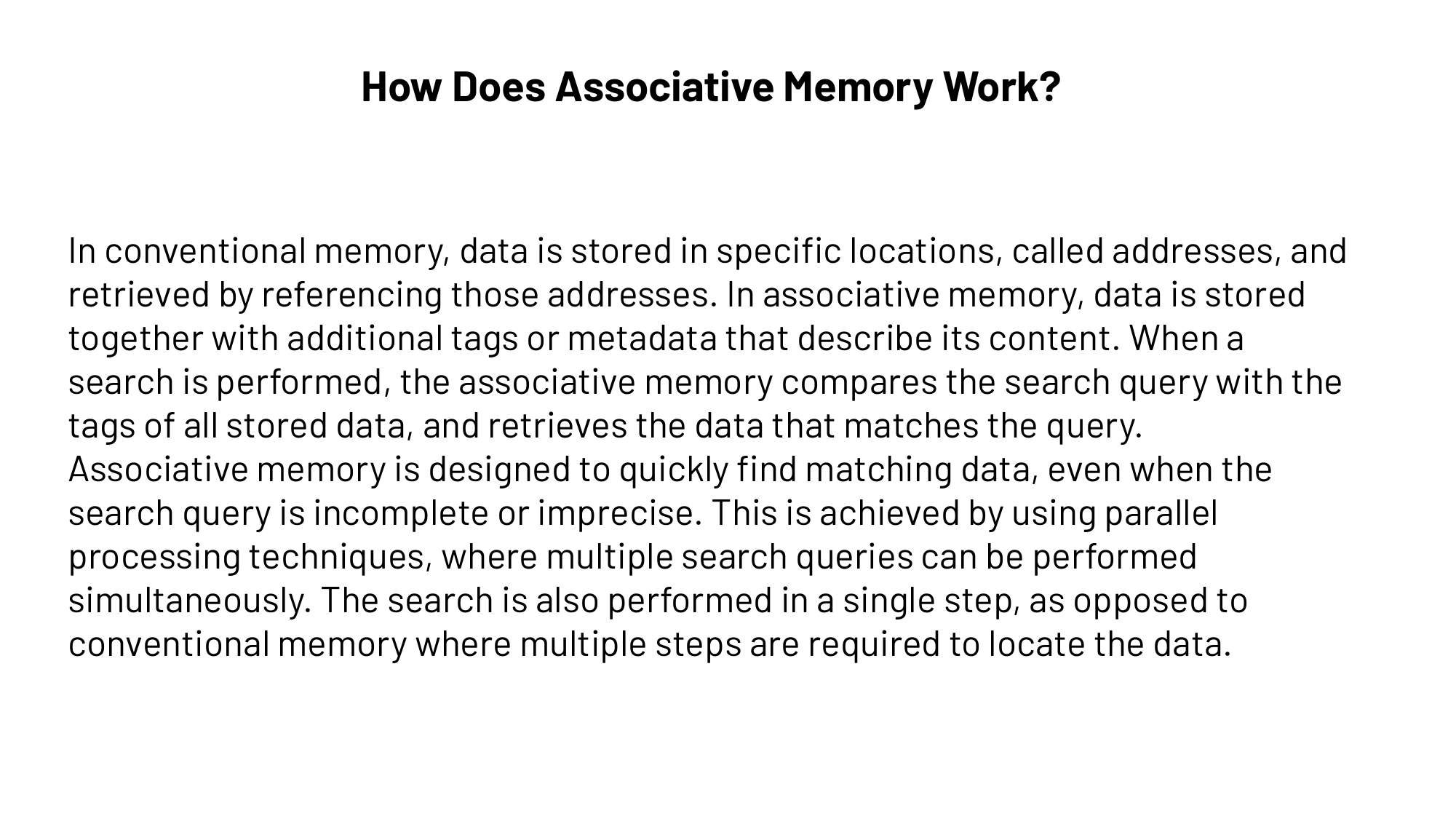

How Does Associative Memory Work?

In conventional memory, data is stored in specific locations, called addresses, and retrieved by referencing those addresses. In associative memory, data is stored together with additional tags or metadata that describe its content. When a search is performed, the associative memory compares the search query with the tags of all stored data, and retrieves the data that matches the query.
Associative memory is designed to quickly find matching data, even when the search query is incomplete or imprecise. This is achieved by using parallel processing techniques, where multiple search queries can be performed simultaneously. The search is also performed in a single step, as opposed to conventional memory where multiple steps are required to locate the data.